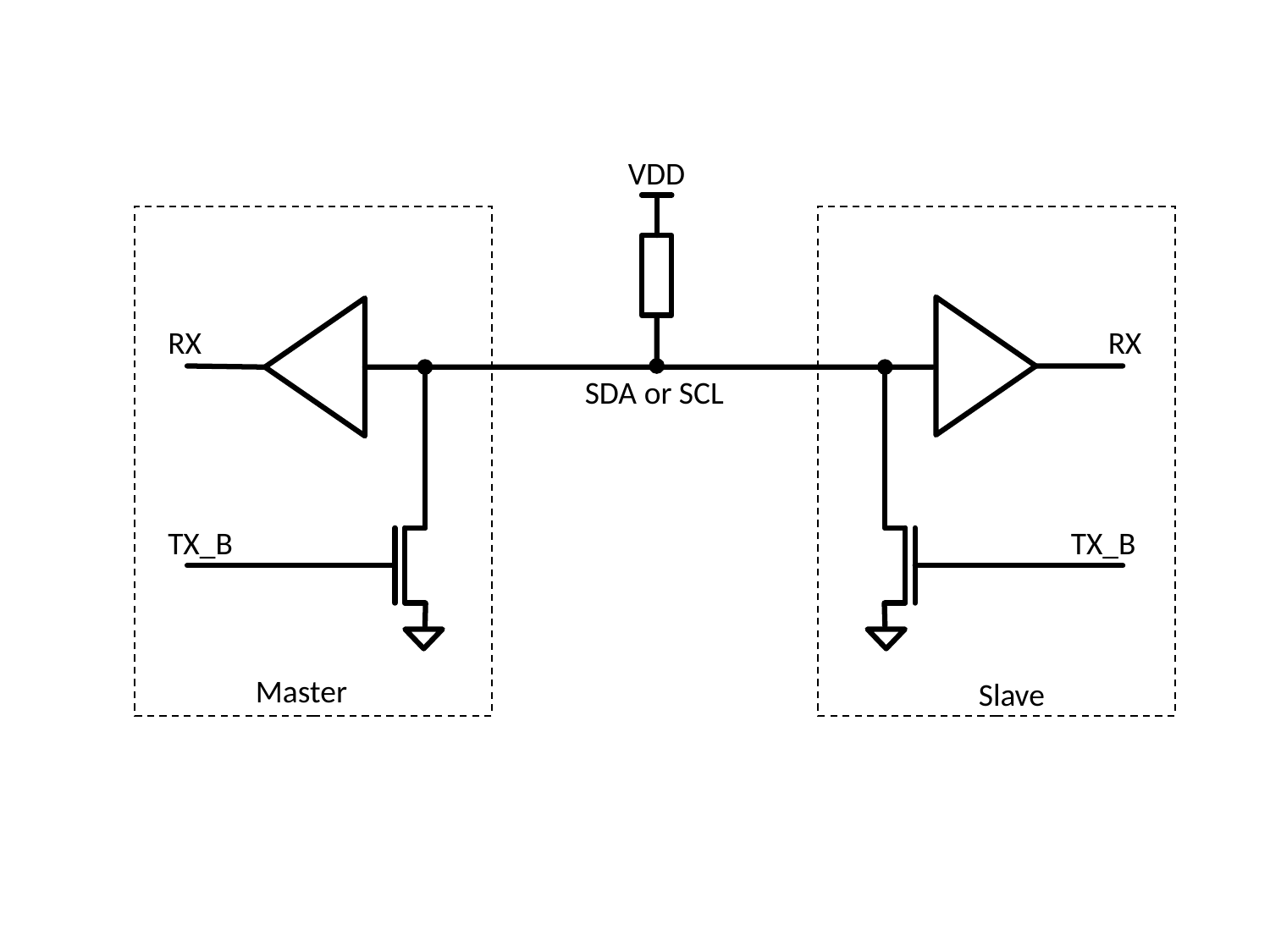

VDD

RX

TX_B

RX
TX_B

SDA or SCL
Master
Slave